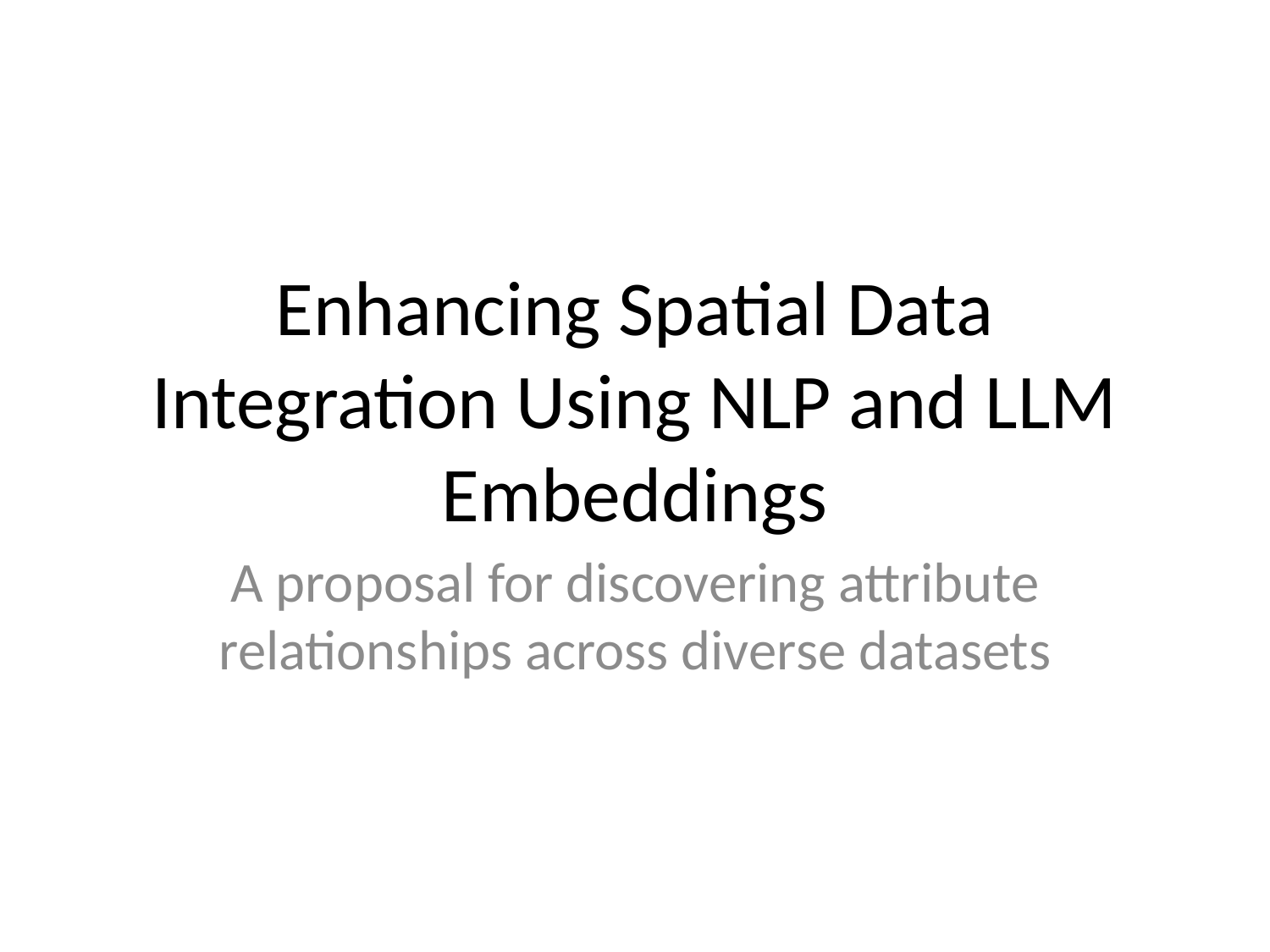

# Enhancing Spatial Data Integration Using NLP and LLM Embeddings
A proposal for discovering attribute relationships across diverse datasets